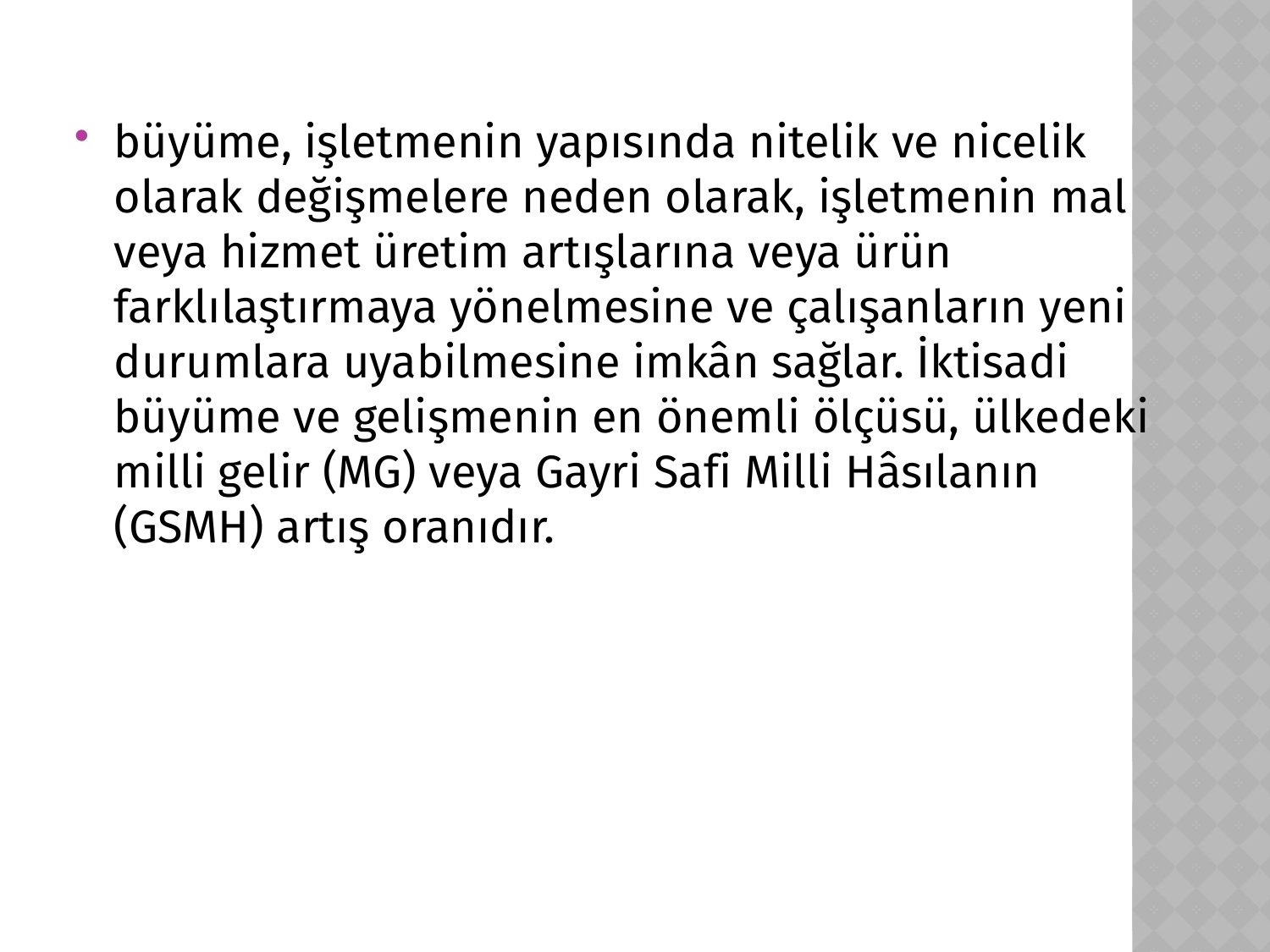

büyüme, işletmenin yapısında nitelik ve nicelik olarak değişmelere neden olarak, işletmenin mal veya hizmet üretim artışlarına veya ürün farklılaştırmaya yönelmesine ve çalışanların yeni durumlara uyabilmesine imkân sağlar. İktisadi büyüme ve gelişmenin en önemli ölçüsü, ülkedeki milli gelir (MG) veya Gayri Safi Milli Hâsılanın (GSMH) artış oranıdır.